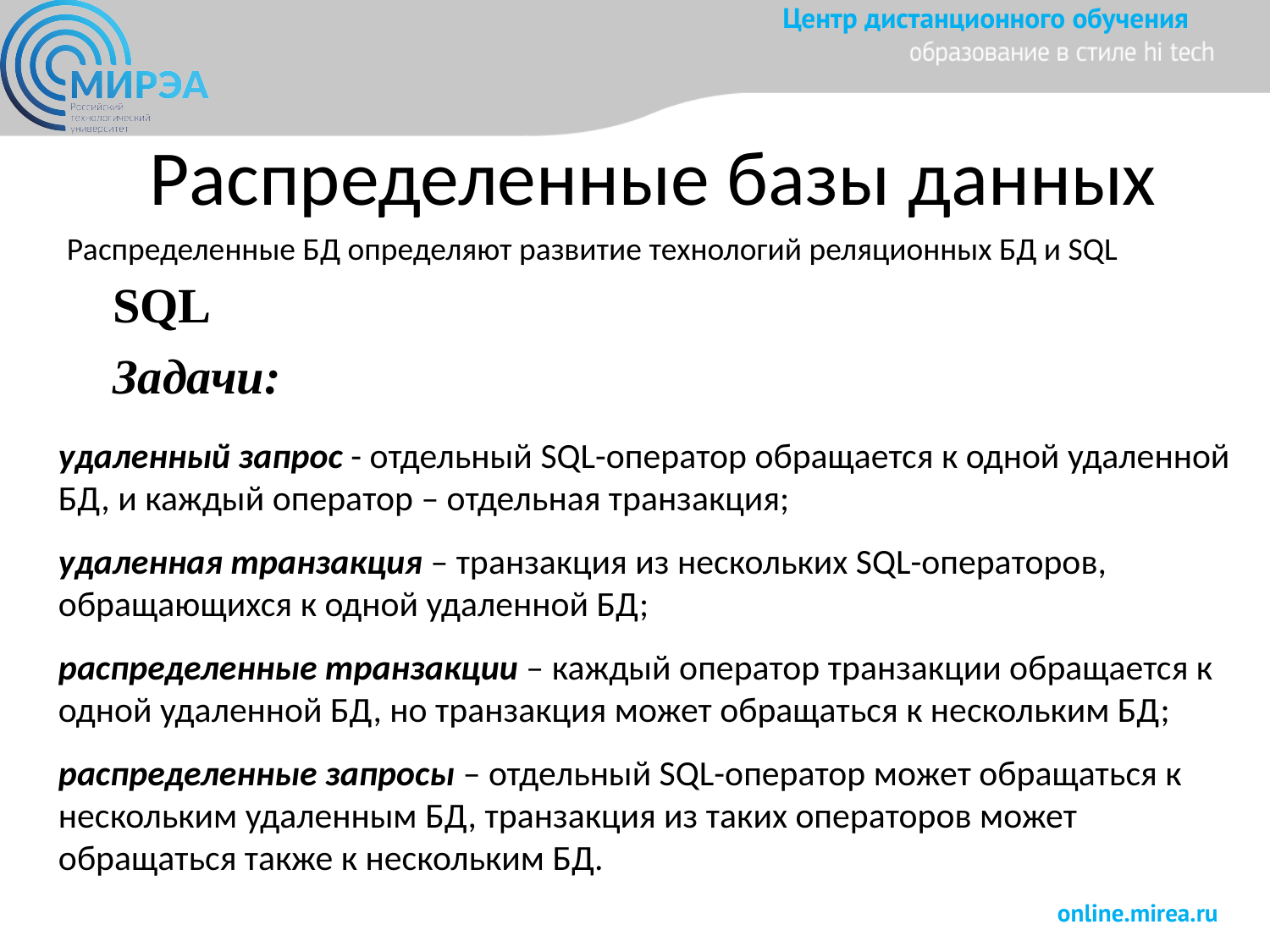

# Распределенные базы данных
Распределенные БД определяют развитие технологий реляционных БД и SQL
SQL
Задачи:
удаленный запрос - отдельный SQL-оператор обращается к одной удаленной БД, и каждый оператор – отдельная транзакция;
удаленная транзакция – транзакция из нескольких SQL-операторов, обращающихся к одной удаленной БД;
распределенные транзакции – каждый оператор транзакции обращается к одной удаленной БД, но транзакция может обращаться к нескольким БД;
распределенные запросы – отдельный SQL-оператор может обращаться к нескольким удаленным БД, транзакция из таких операторов может обращаться также к нескольким БД.